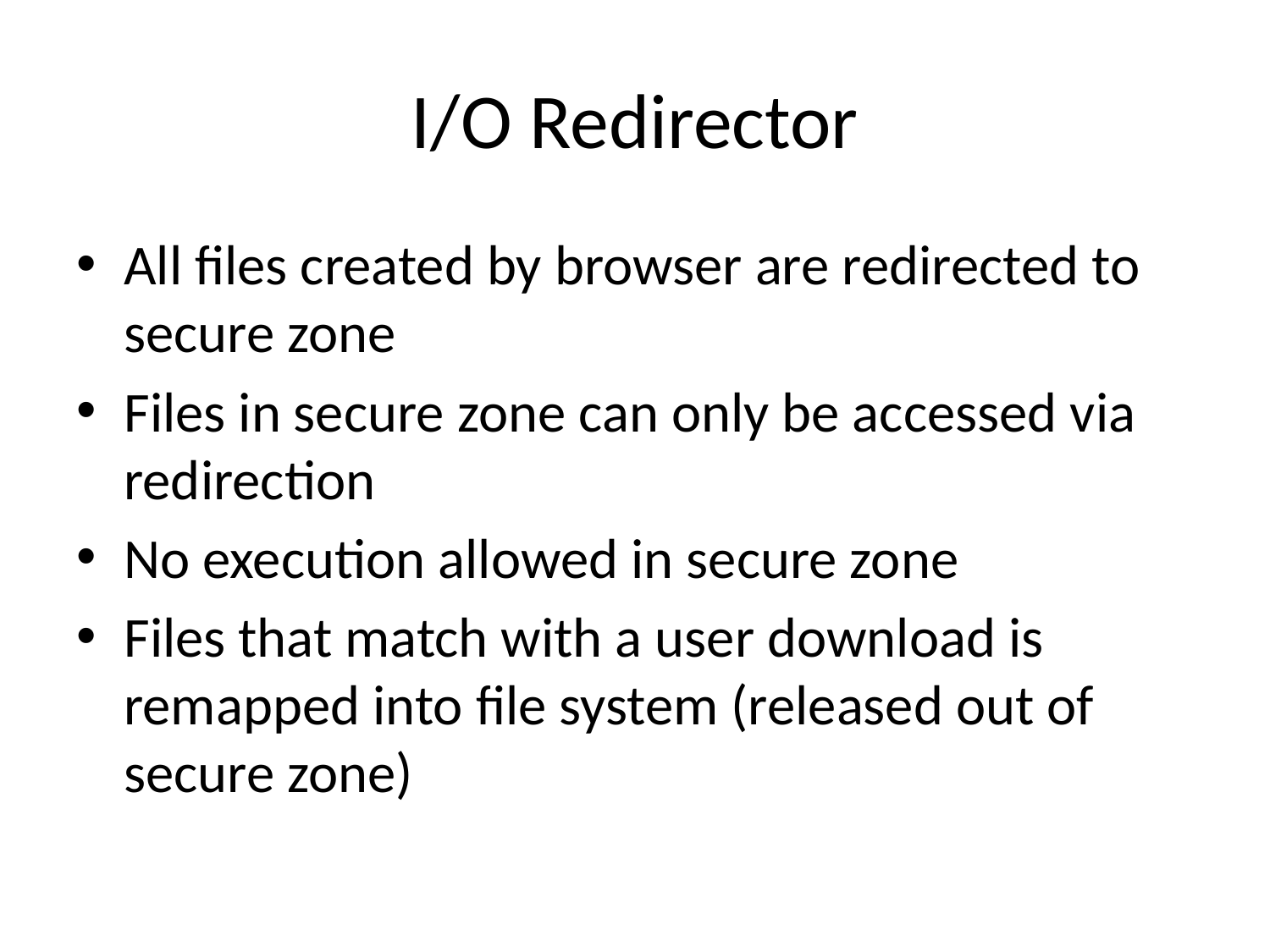

# I/O Redirector
All files created by browser are redirected to secure zone
Files in secure zone can only be accessed via redirection
No execution allowed in secure zone
Files that match with a user download is remapped into file system (released out of secure zone)